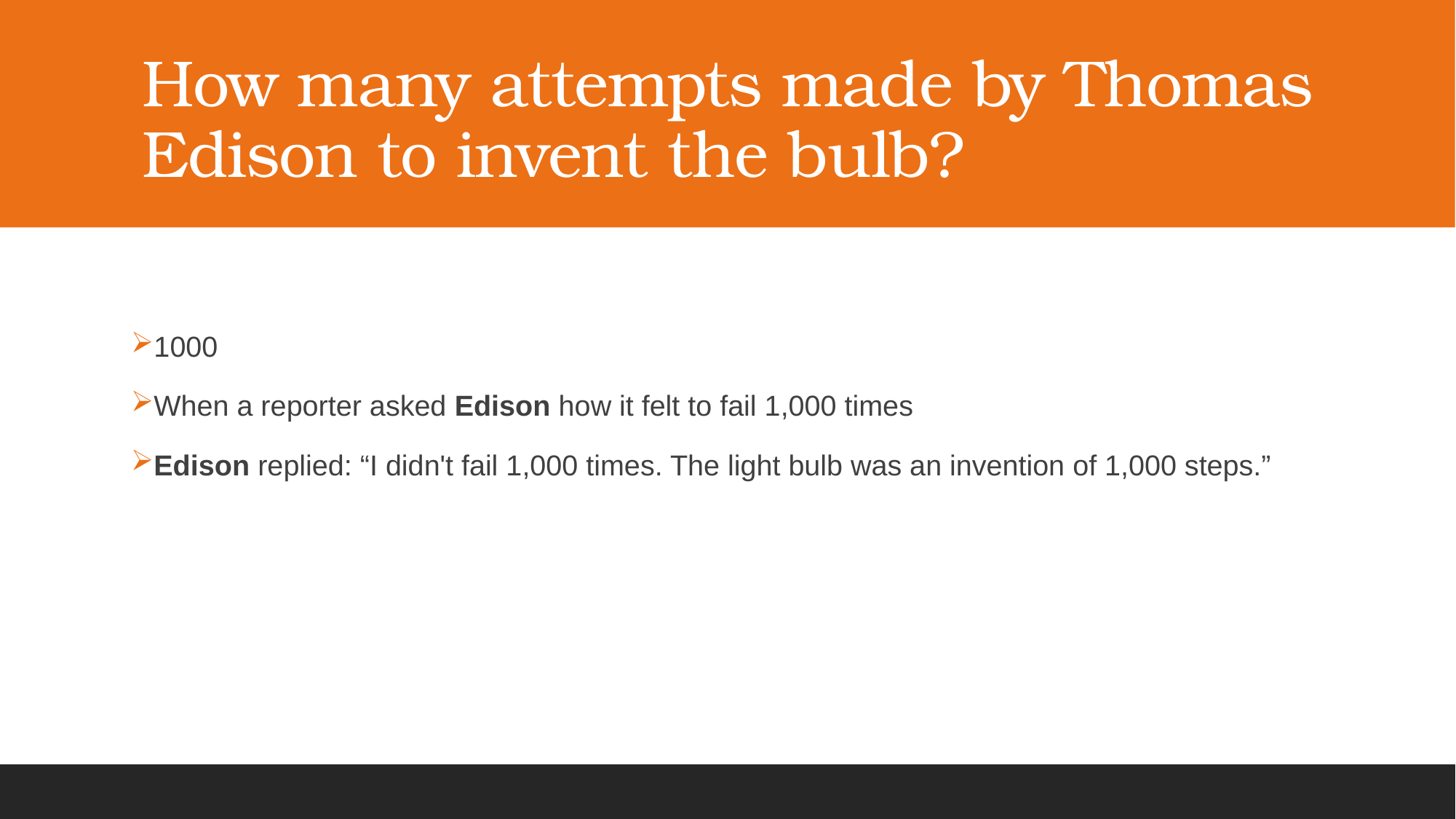

# How many attempts made by Thomas Edison to invent the bulb?
1000
When a reporter asked Edison how it felt to fail 1,000 times
Edison replied: “I didn't fail 1,000 times. The light bulb was an invention of 1,000 steps.”